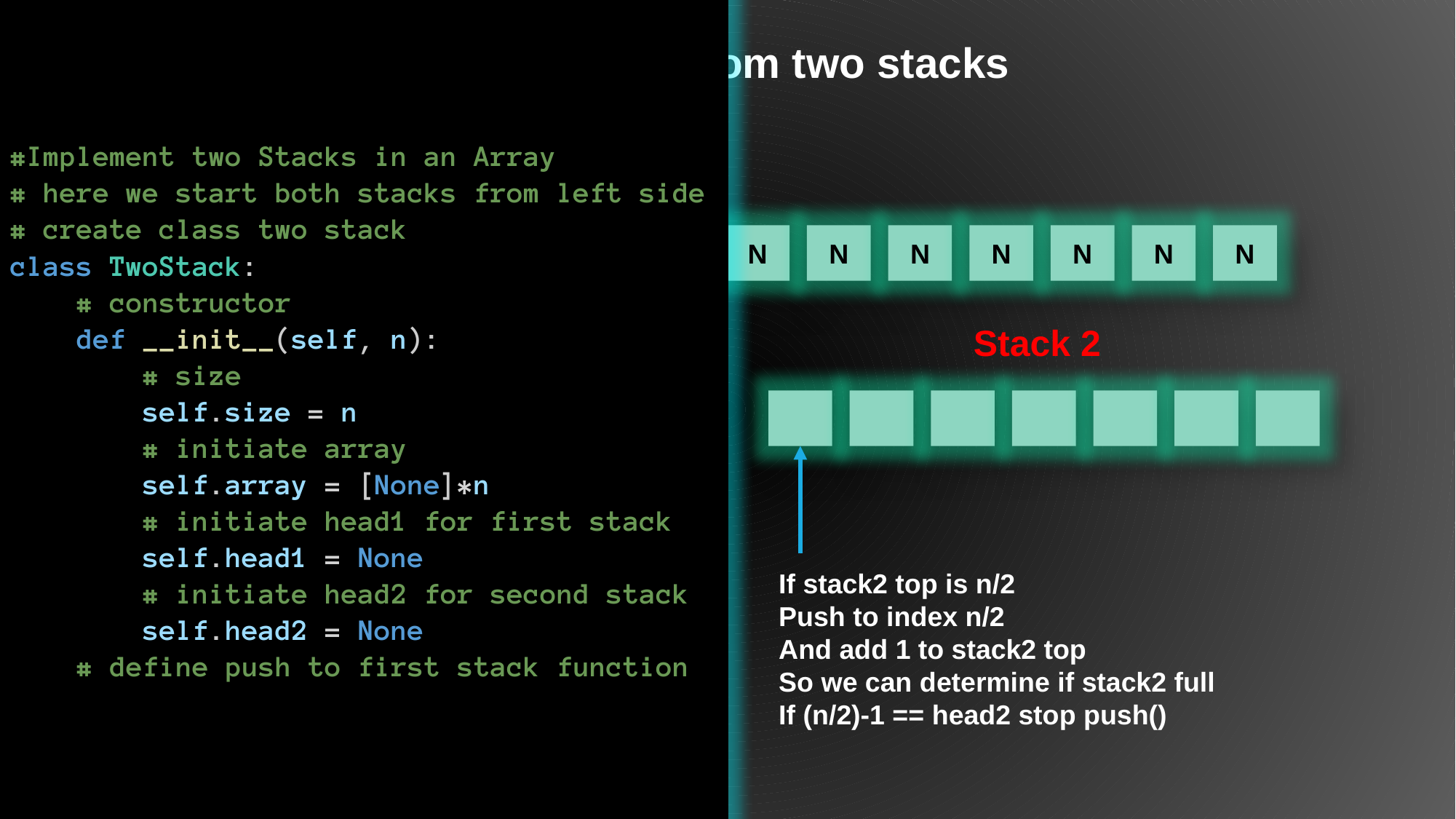

#Implement two Stacks in an Array
# here we start both stacks from left side
# create class two stack
class TwoStack:
    # constructor
    def __init__(self, n):
        # size
        self.size = n
        # initiate array
        self.array = [None]*n
        # initiate head1 for first stack
        self.head1 = None
        # initiate head2 for second stack
        self.head2 = None
    # define push to first stack function
Push and pop from two stacks
Array
N
N
N
N
N
N
N
N
N
N
N
N
N
N
Stack 1
Stack 2

if stack1 top is 0
Push to index 0
And add 1 to stack1 top
So we can determine if stack1 full
Stop  push

If stack2 top is n/2
Push to index n/2
And add 1 to stack2 top
So we can determine if stack2 full
If (n/2)-1 == head2 stop push()